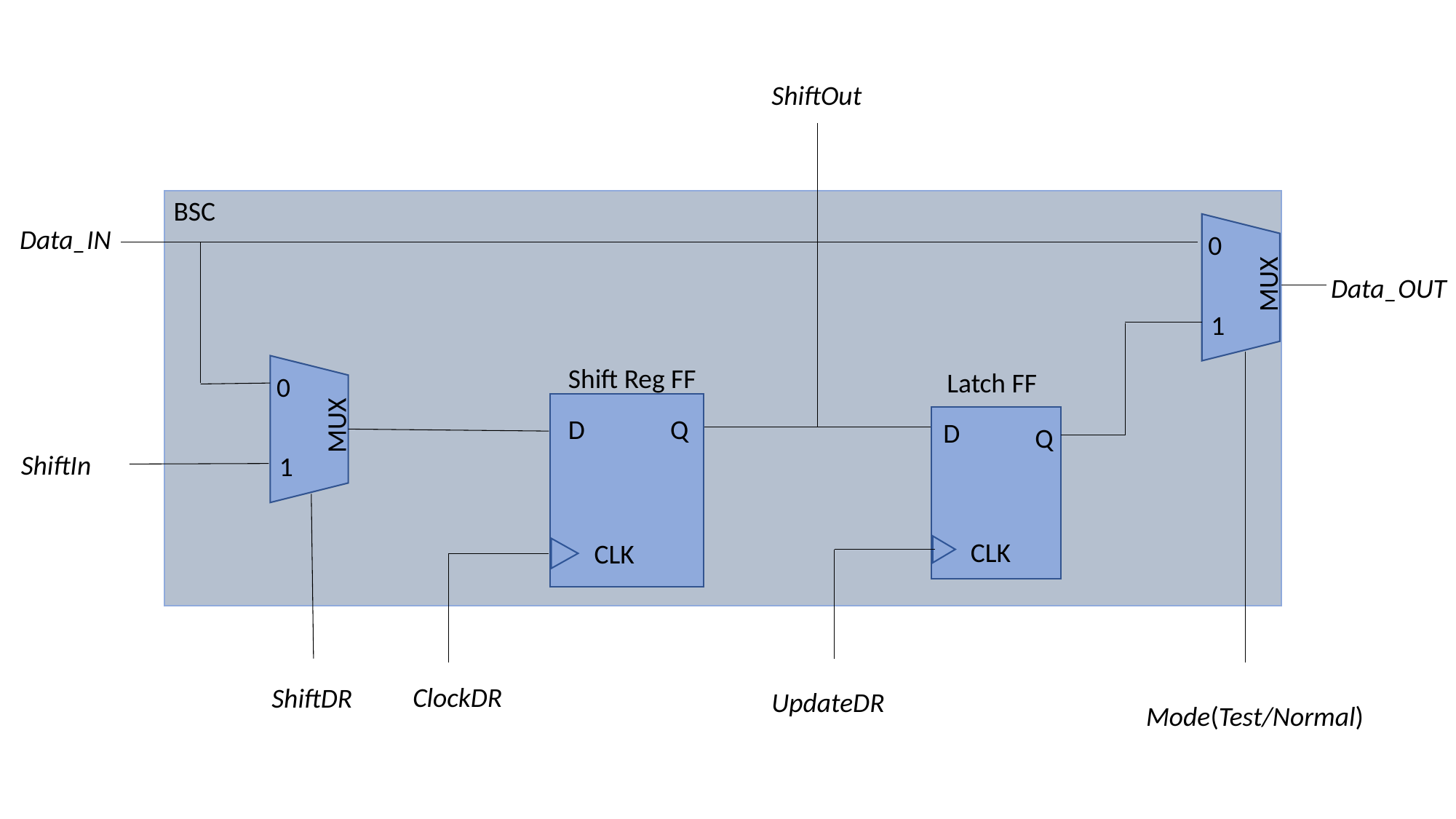

ShiftOut
0

MUX
1
0

MUX
1
Shift Reg FF

D
Q
CLK

Latch FF

D
Q
CLK

BSC

Data_IN
Data_OUT
ShiftIn
ClockDR
ShiftDR
UpdateDR
Mode(Test/Normal)